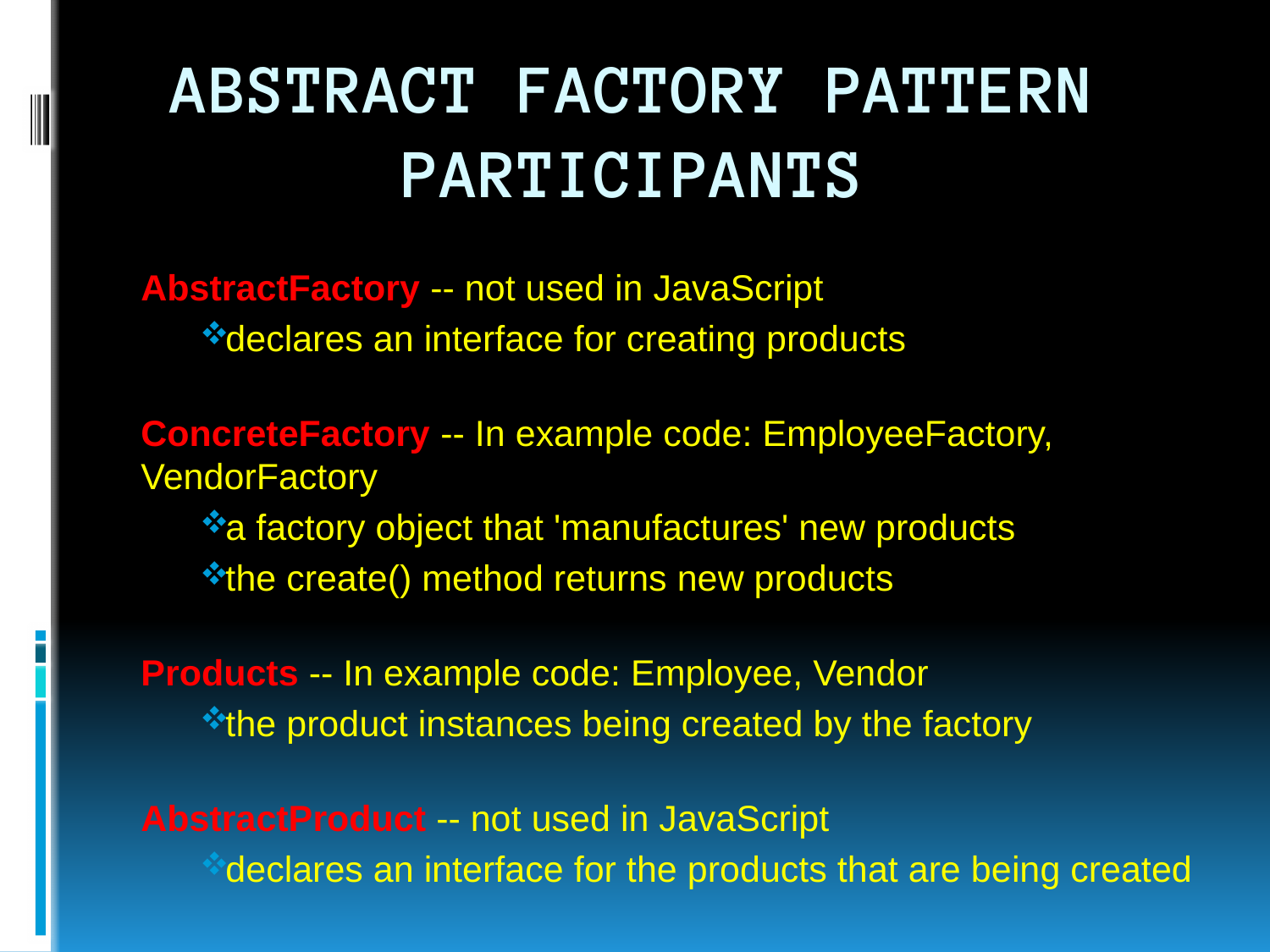

# Abstract Factory Pattern Participants
AbstractFactory -- not used in JavaScript
declares an interface for creating products

ConcreteFactory -- In example code: EmployeeFactory,
VendorFactory
a factory object that 'manufactures' new products
the create() method returns new products

Products -- In example code: Employee, Vendor
the product instances being created by the factory

AbstractProduct -- not used in JavaScript
declares an interface for the products that are being created